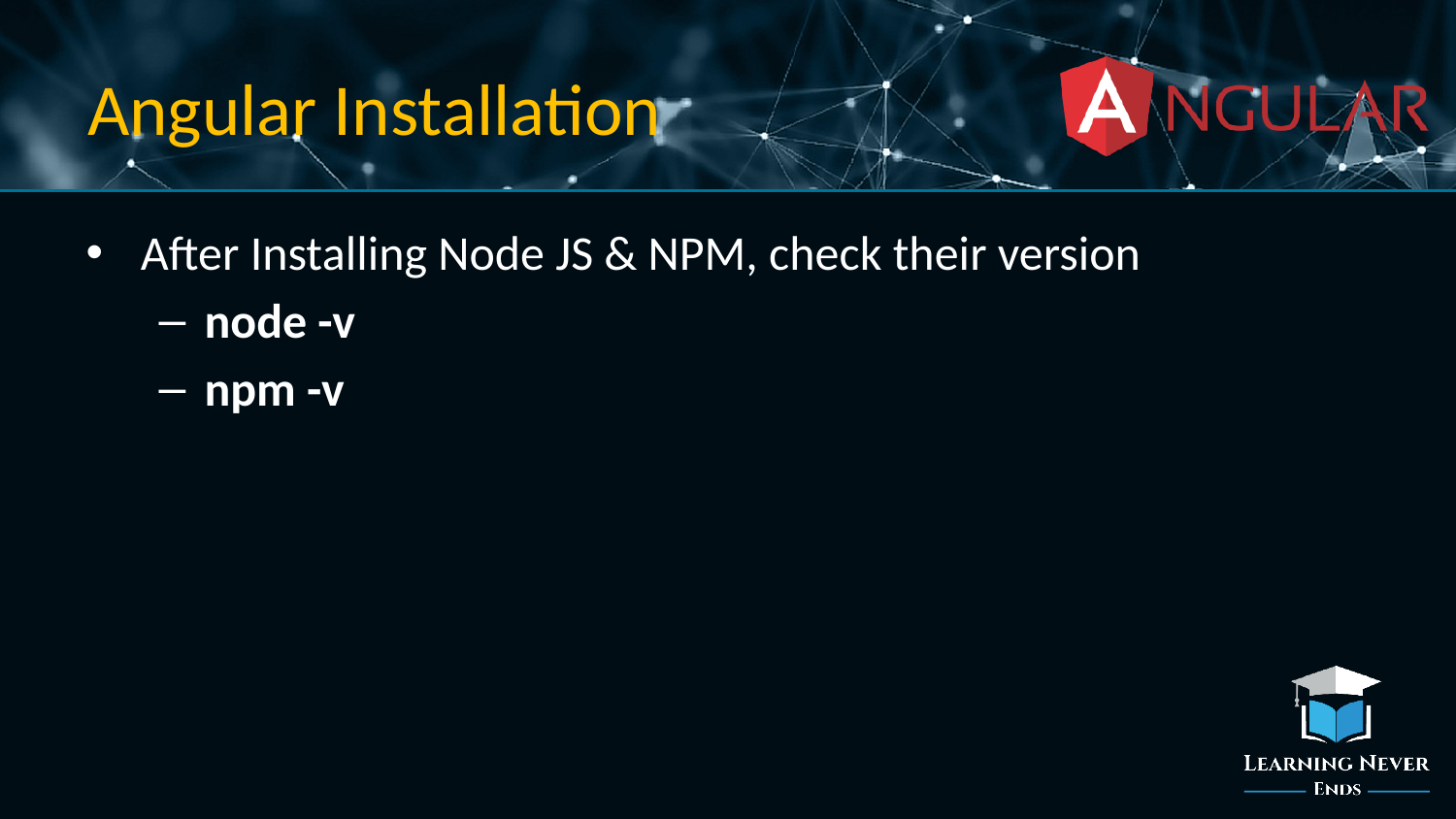

# Angular Installation
After Installing Node JS & NPM, check their version
node -v
npm -v